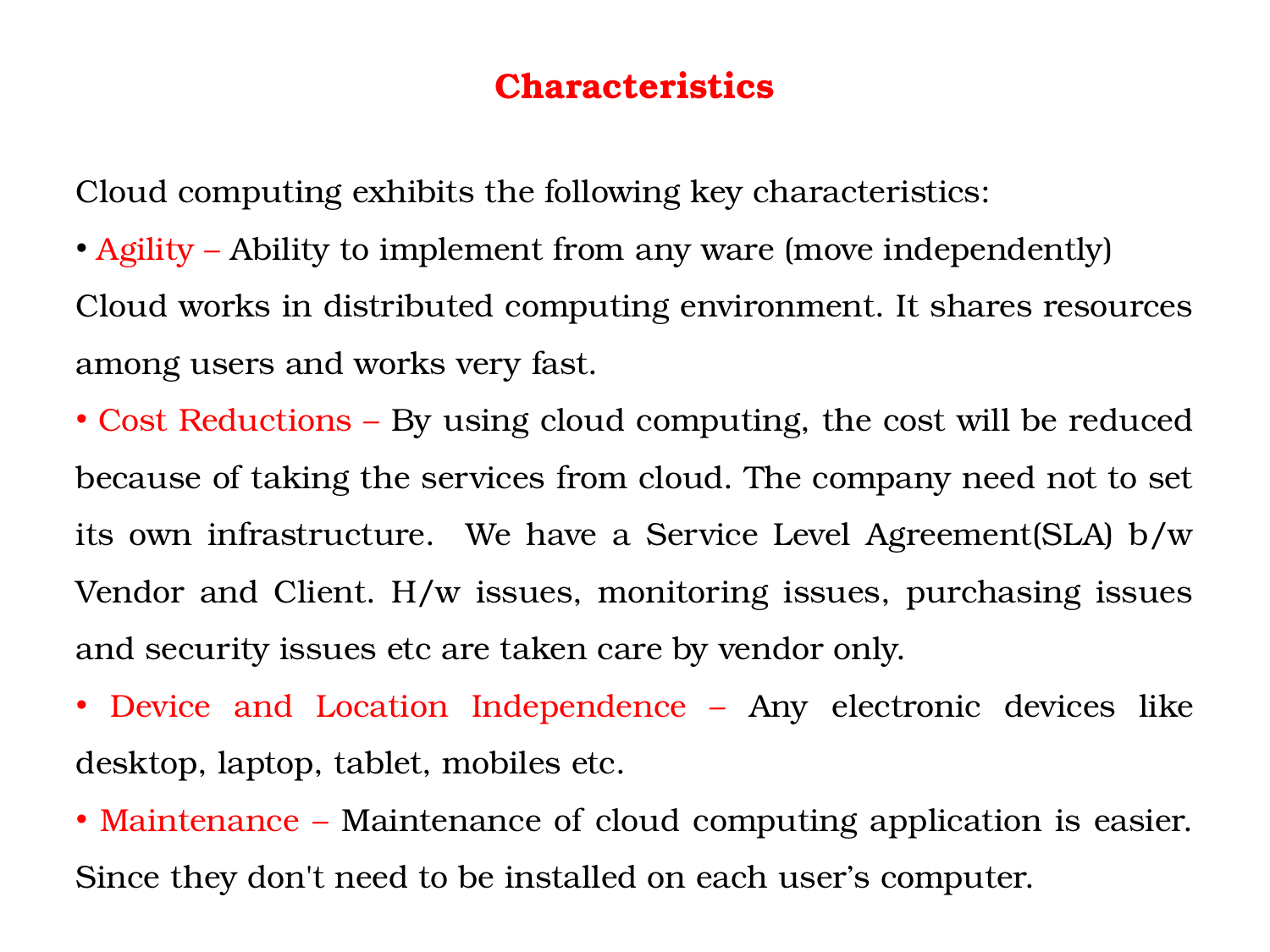

# Characteristics

Cloud computing exhibits the following key characteristics:
 Agility – Ability to implement from any ware (move independently)
Cloud works in distributed computing environment. It shares resources among users and works very fast.
 Cost Reductions – By using cloud computing, the cost will be reduced because of taking the services from cloud. The company need not to set its own infrastructure.  We have a Service Level Agreement(SLA) b/w Vendor and Client. H/w issues, monitoring issues, purchasing issues and security issues etc are taken care by vendor only.
 Device and Location Independence – Any electronic devices like desktop, laptop, tablet, mobiles etc.
 Maintenance – Maintenance of cloud computing application is easier. Since they don't need to be installed on each user’s computer.